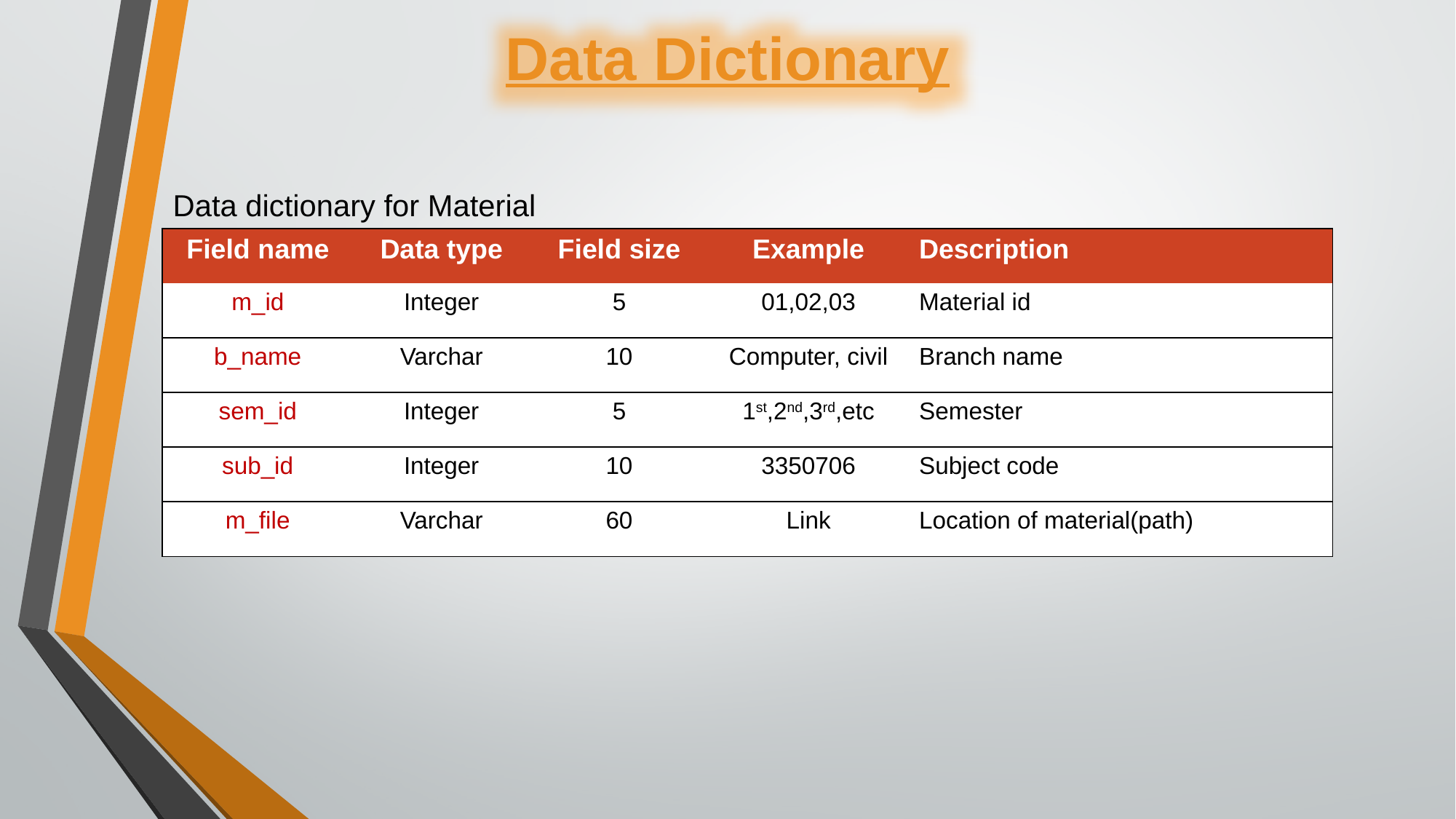

Data Dictionary
Data dictionary for Material
| Field name | Data type | Field size | Example | Description |
| --- | --- | --- | --- | --- |
| m\_id | Integer | 5 | 01,02,03 | Material id |
| b\_name | Varchar | 10 | Computer, civil | Branch name |
| sem\_id | Integer | 5 | 1st,2nd,3rd,etc | Semester |
| sub\_id | Integer | 10 | 3350706 | Subject code |
| m\_file | Varchar | 60 | Link | Location of material(path) |